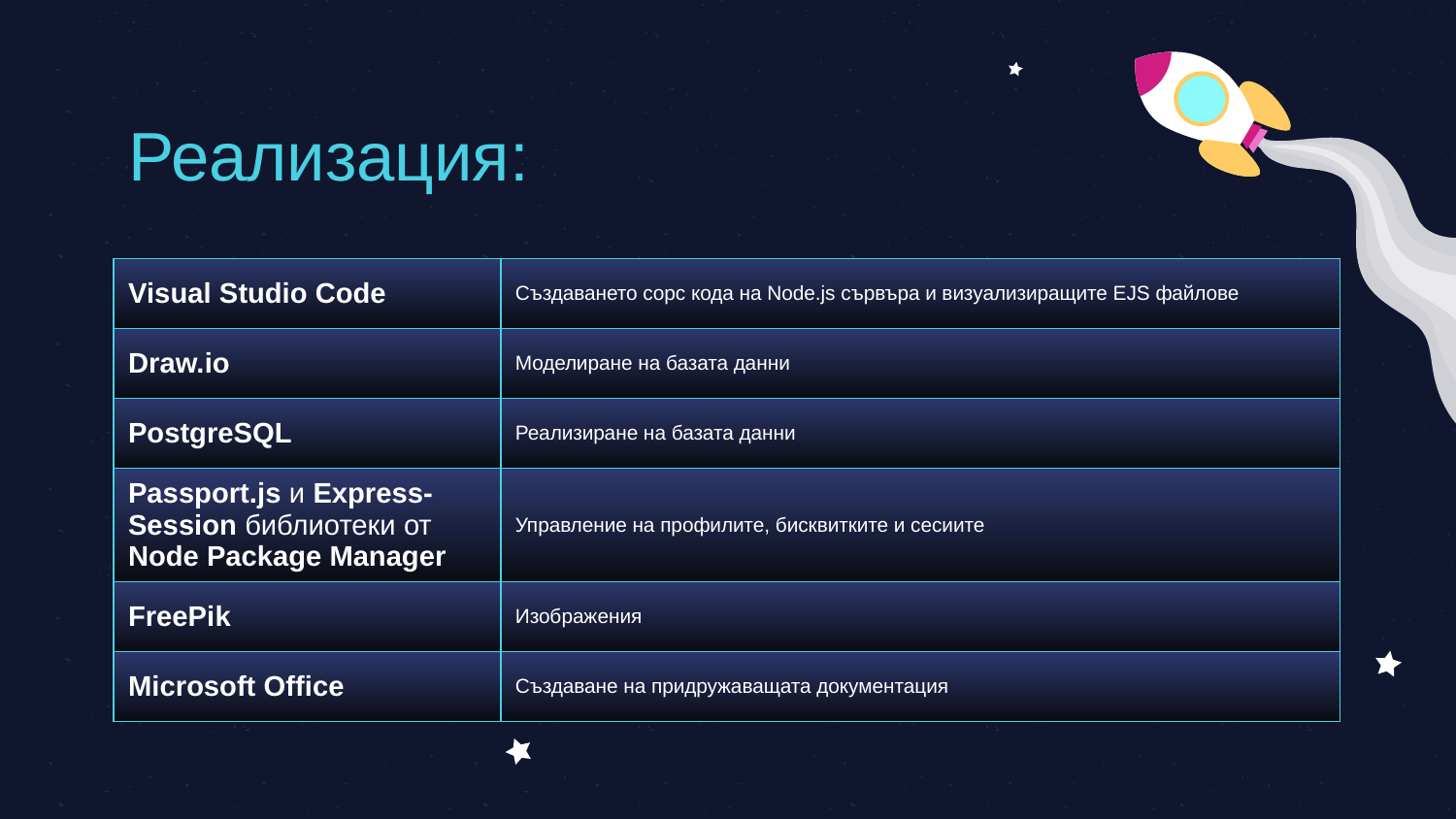

# Реализация:
| Visual Studio Code | Създаването сорс кода на Node.js сървъра и визуализиращите EJS файлове |
| --- | --- |
| Draw.io | Моделиране на базата данни |
| PostgreSQL | Реализиране на базата данни |
| Passport.js и Express-Session библиотеки от Node Package Manager | Управление на профилите, бисквитките и сесиите |
| FreePik | Изображения |
| Microsoft Office | Създаване на придружаващата документация |